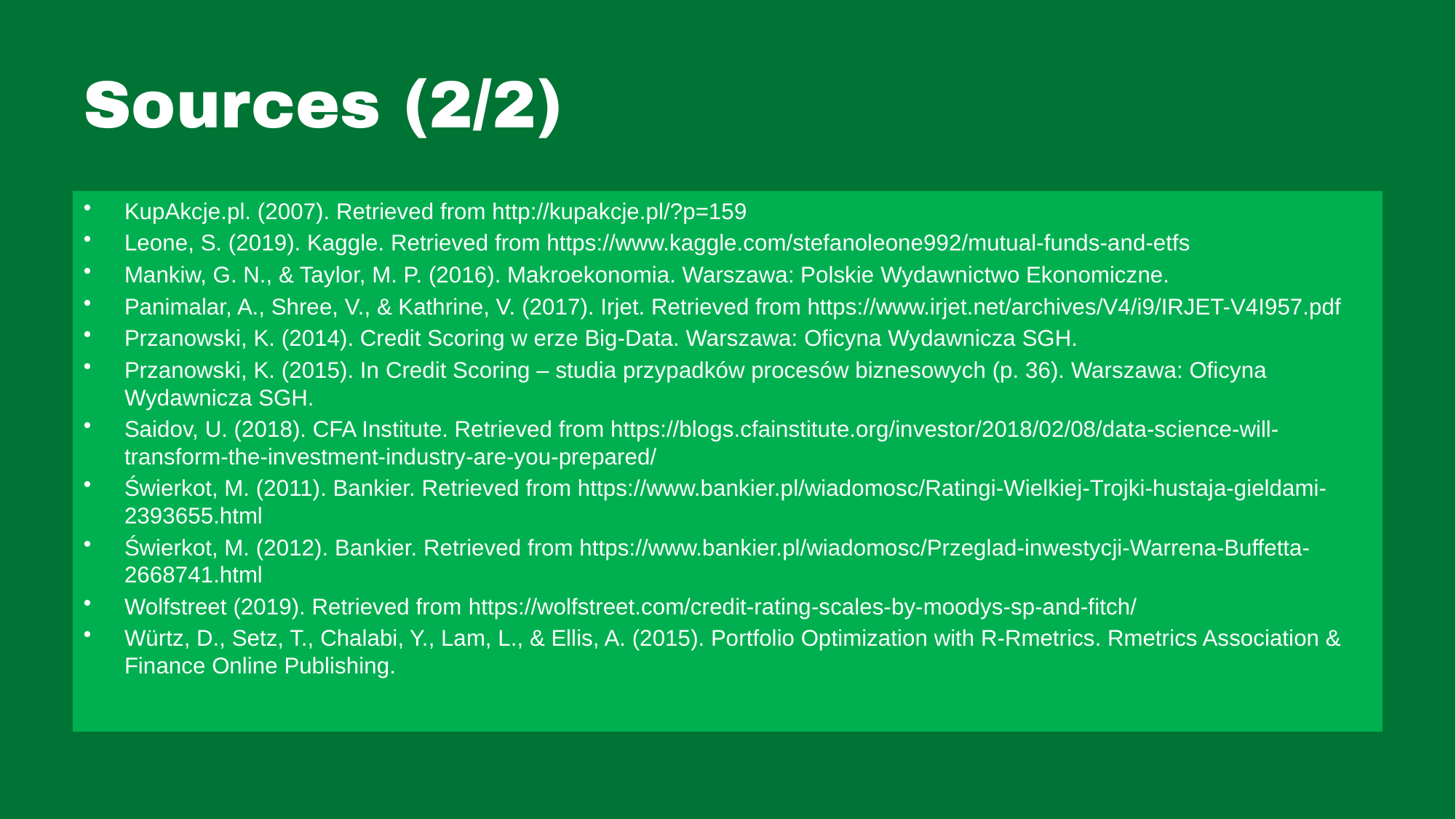

# Sources (2/2)
KupAkcje.pl. (2007). Retrieved from http://kupakcje.pl/?p=159
Leone, S. (2019). Kaggle. Retrieved from https://www.kaggle.com/stefanoleone992/mutual-funds-and-etfs
Mankiw, G. N., & Taylor, M. P. (2016). Makroekonomia. Warszawa: Polskie Wydawnictwo Ekonomiczne.
Panimalar, A., Shree, V., & Kathrine, V. (2017). Irjet. Retrieved from https://www.irjet.net/archives/V4/i9/IRJET-V4I957.pdf
Przanowski, K. (2014). Credit Scoring w erze Big-Data. Warszawa: Oficyna Wydawnicza SGH.
Przanowski, K. (2015). In Credit Scoring – studia przypadków procesów biznesowych (p. 36). Warszawa: Oficyna Wydawnicza SGH.
Saidov, U. (2018). CFA Institute. Retrieved from https://blogs.cfainstitute.org/investor/2018/02/08/data-science-will-transform-the-investment-industry-are-you-prepared/
Świerkot, M. (2011). Bankier. Retrieved from https://www.bankier.pl/wiadomosc/Ratingi-Wielkiej-Trojki-hustaja-gieldami-2393655.html
Świerkot, M. (2012). Bankier. Retrieved from https://www.bankier.pl/wiadomosc/Przeglad-inwestycji-Warrena-Buffetta-2668741.html
Wolfstreet (2019). Retrieved from https://wolfstreet.com/credit-rating-scales-by-moodys-sp-and-fitch/
Würtz, D., Setz, T., Chalabi, Y., Lam, L., & Ellis, A. (2015). Portfolio Optimization with R-Rmetrics. Rmetrics Association & Finance Online Publishing.